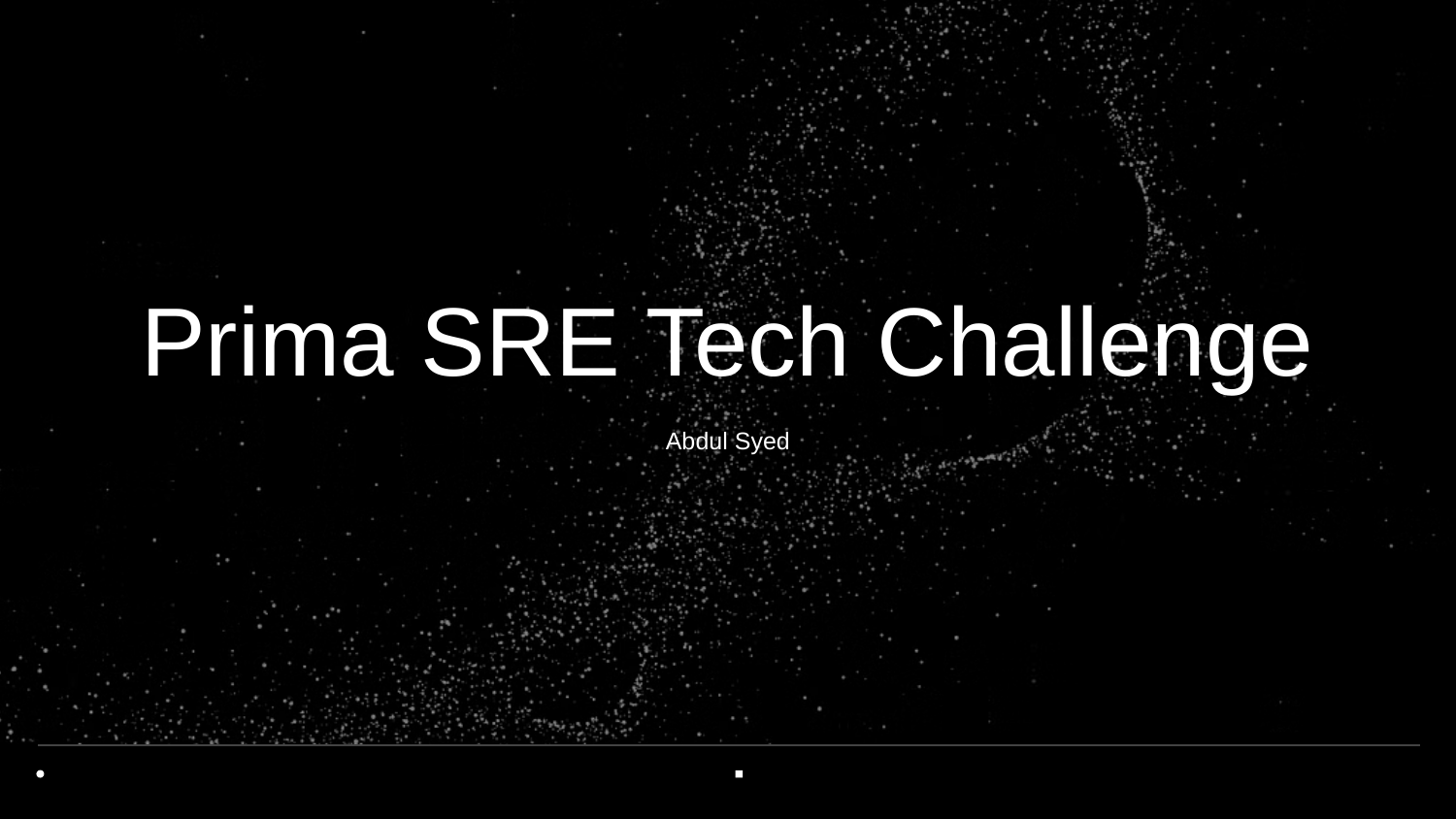

# Prima SRE Tech Challenge
Abdul Syed